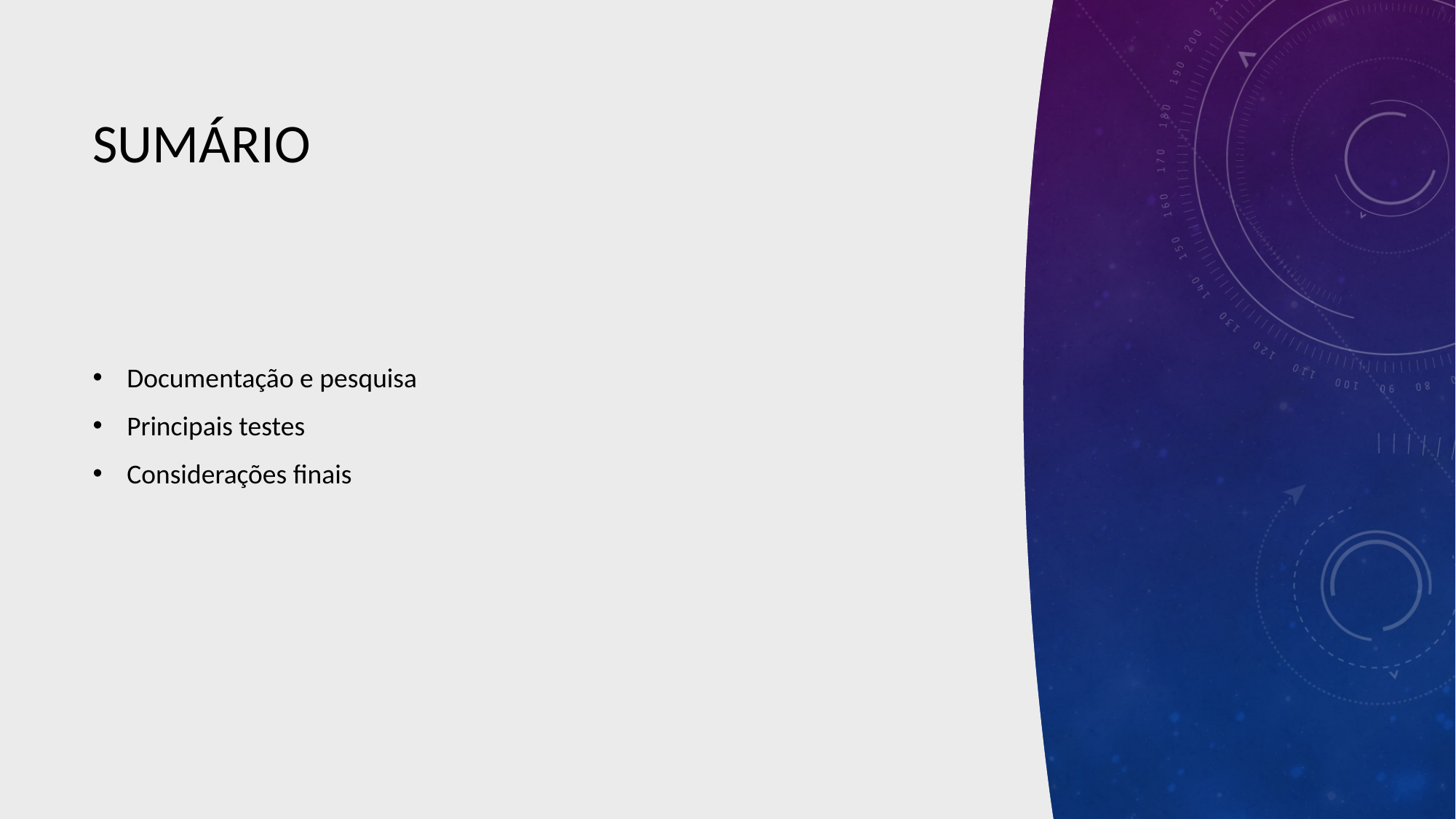

# Sumário
Documentação e pesquisa
Principais testes
Considerações finais